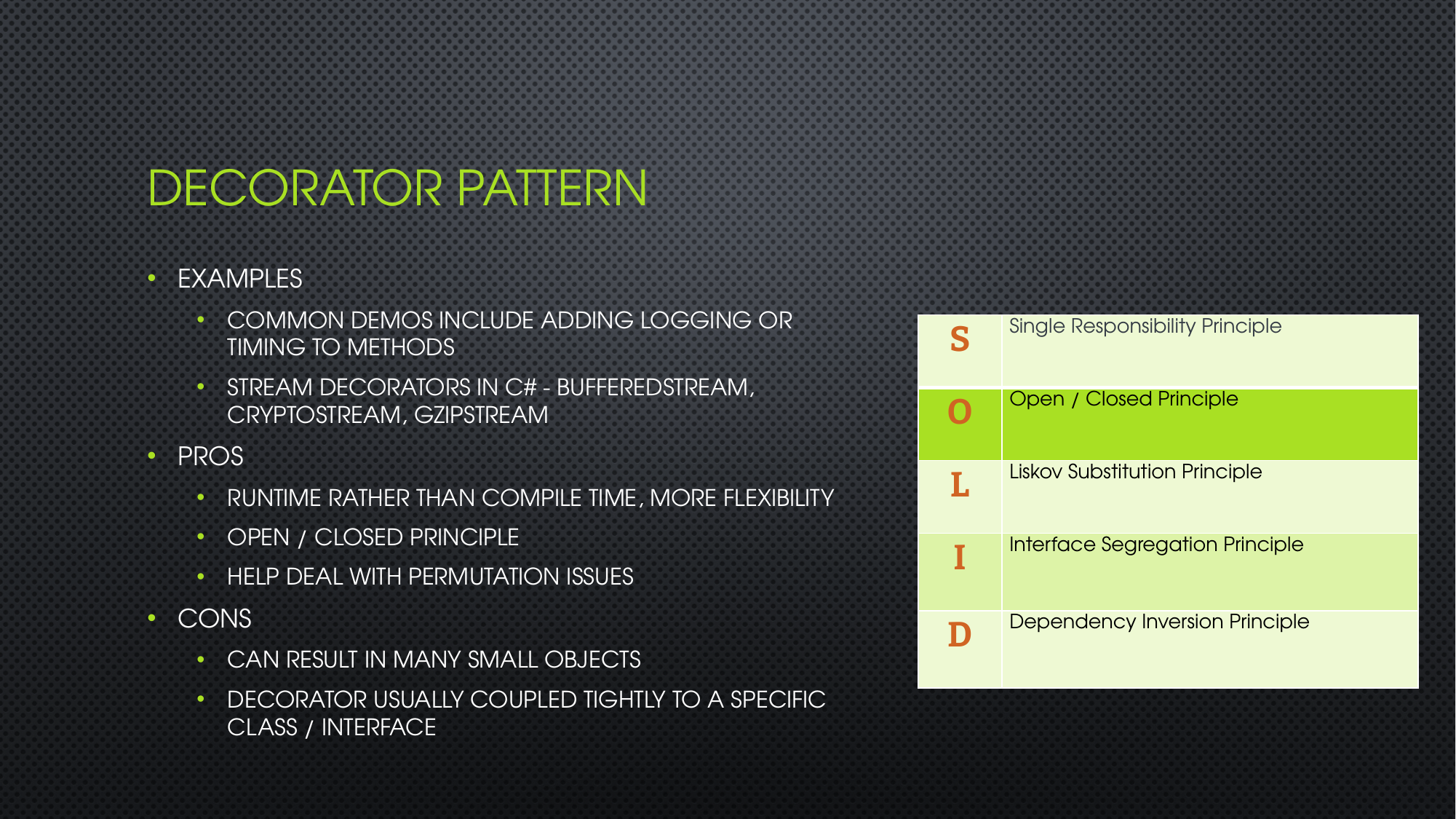

# Decorator Pattern
Examples
Common demos include adding logging or timing to methods
Stream decorators in C# - BufferedStream, CryptoStream, GZipStream
Pros
Runtime rather than compile time, more flexibility
Open / Closed Principle
Help deal with permutation issues
Cons
Can result in many small objects
Decorator usually coupled tightly to a specific class / interface
| S | Single Responsibility Principle |
| --- | --- |
| O | Open / Closed Principle |
| L | Liskov Substitution Principle |
| I | Interface Segregation Principle |
| D | Dependency Inversion Principle |